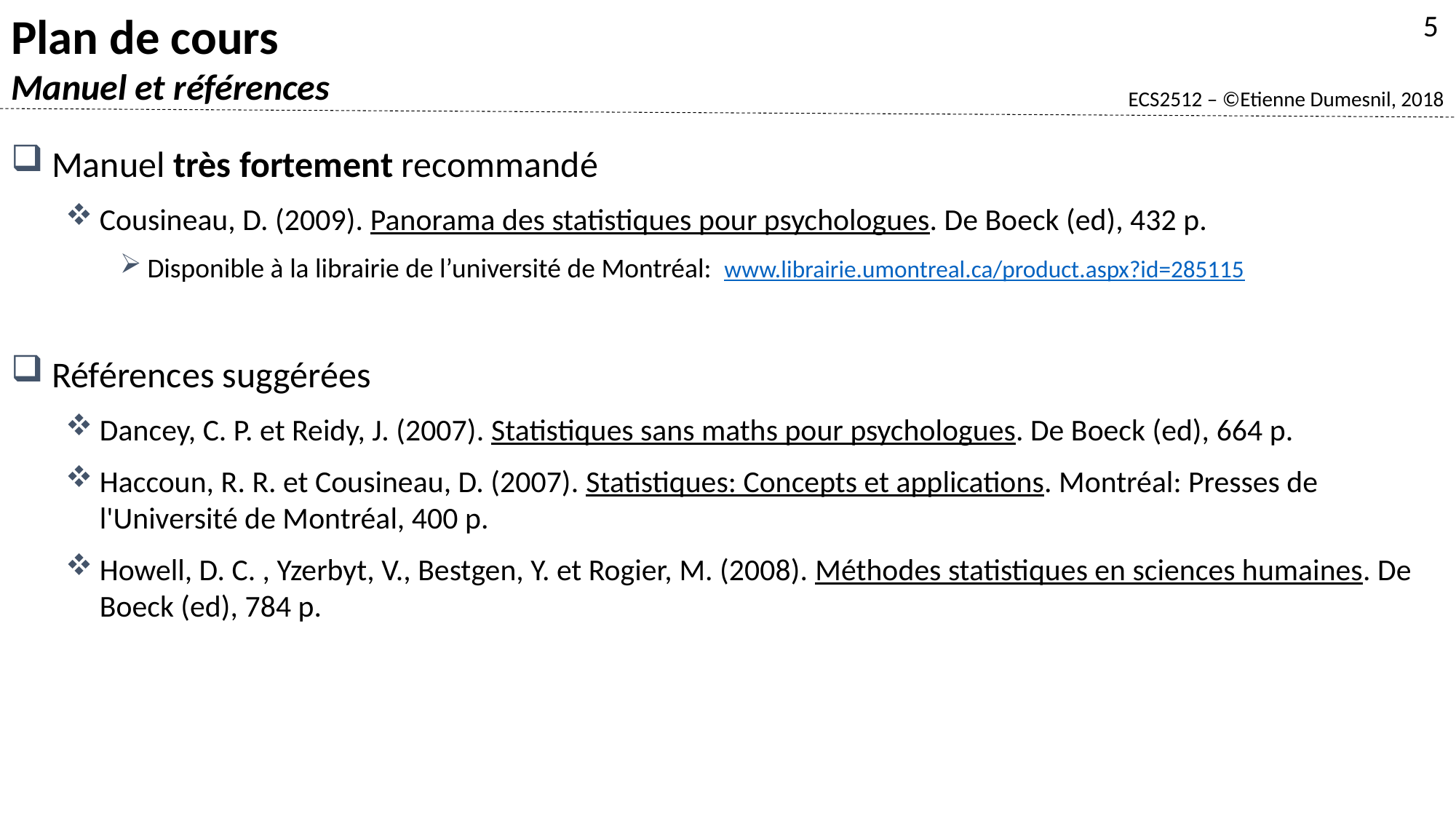

Plan de cours
Manuel et références
5
Manuel très fortement recommandé
Cousineau, D. (2009). Panorama des statistiques pour psychologues. De Boeck (ed), 432 p.
Disponible à la librairie de l’université de Montréal:  www.librairie.umontreal.ca/product.aspx?id=285115

Références suggérées
Dancey, C. P. et Reidy, J. (2007). Statistiques sans maths pour psychologues. De Boeck (ed), 664 p.
Haccoun, R. R. et Cousineau, D. (2007). Statistiques: Concepts et applications. Montréal: Presses de l'Université de Montréal, 400 p.
Howell, D. C. , Yzerbyt, V., Bestgen, Y. et Rogier, M. (2008). Méthodes statistiques en sciences humaines. De Boeck (ed), 784 p.